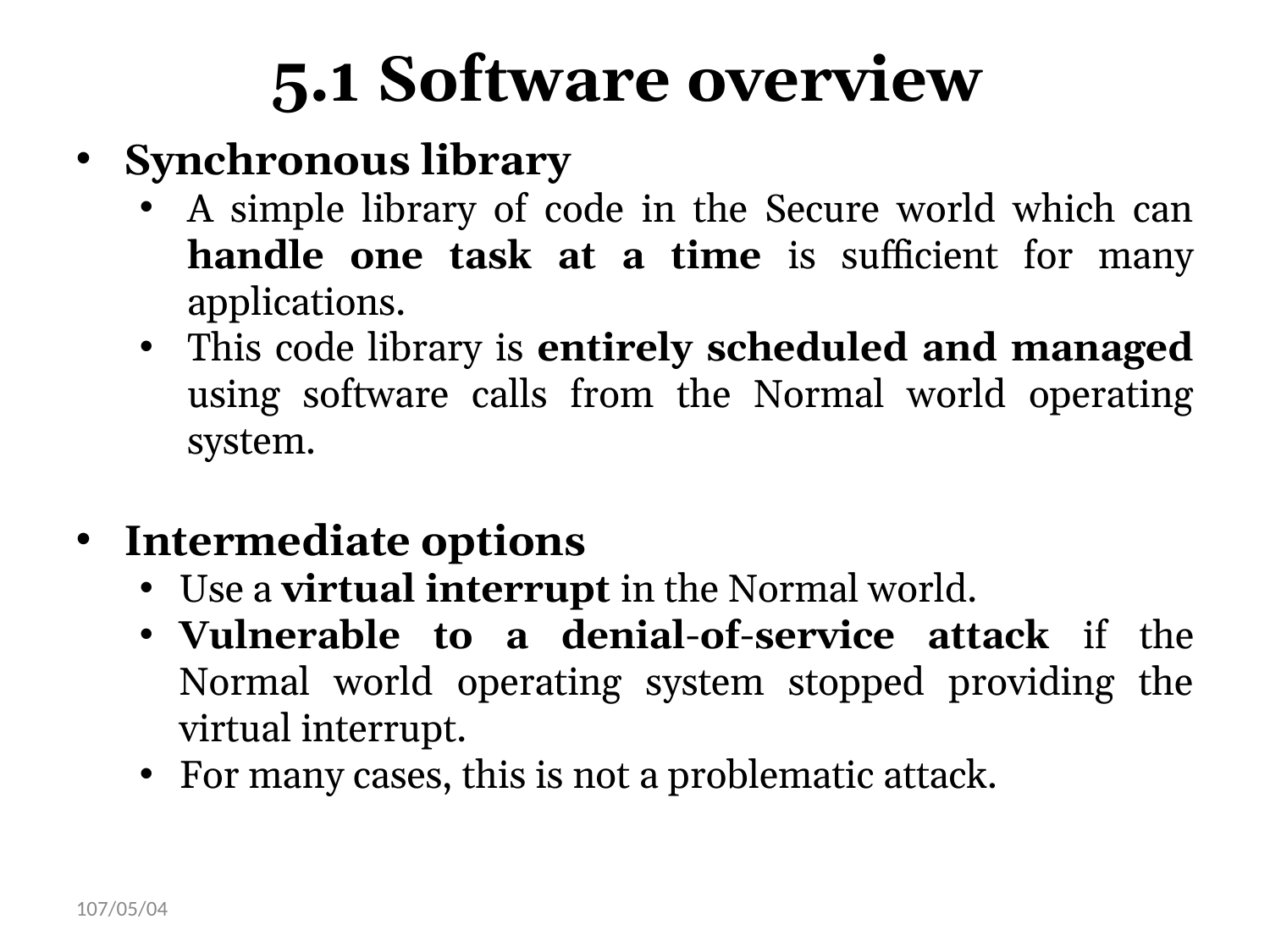

5.1 Software overview
Synchronous library
A simple library of code in the Secure world which can handle one task at a time is sufficient for many applications.
This code library is entirely scheduled and managed using software calls from the Normal world operating system.

Intermediate options
Use a virtual interrupt in the Normal world.
Vulnerable to a denial-of-service attack if the Normal world operating system stopped providing the virtual interrupt.
For many cases, this is not a problematic attack.

107/05/04